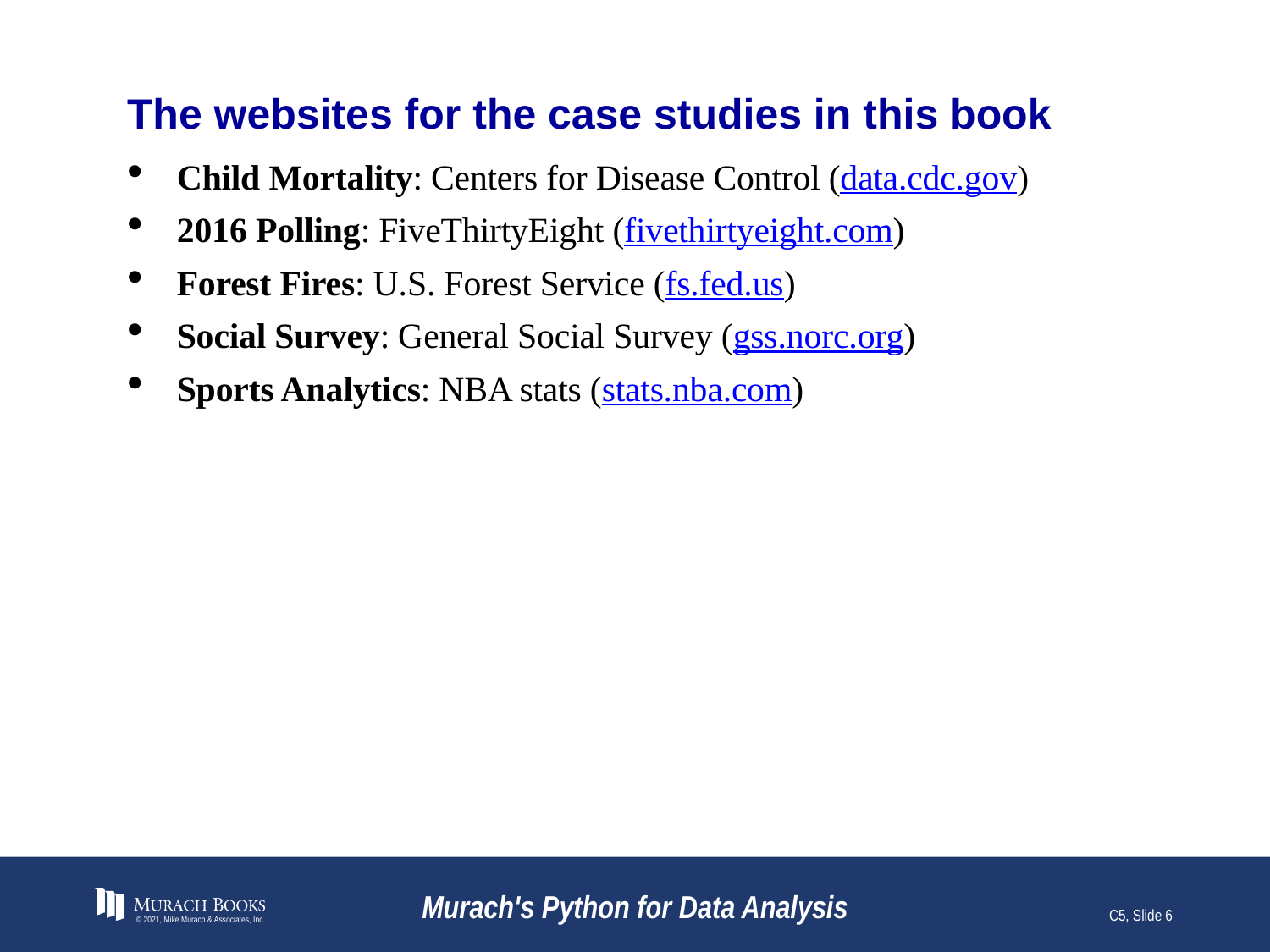

# The websites for the case studies in this book
Child Mortality: Centers for Disease Control (data.cdc.gov)
2016 Polling: FiveThirtyEight (fivethirtyeight.com)
Forest Fires: U.S. Forest Service (fs.fed.us)
Social Survey: General Social Survey (gss.norc.org)
Sports Analytics: NBA stats (stats.nba.com)

© 2021, Mike Murach & Associates, Inc.
Murach's Python for Data Analysis

C5, Slide 6